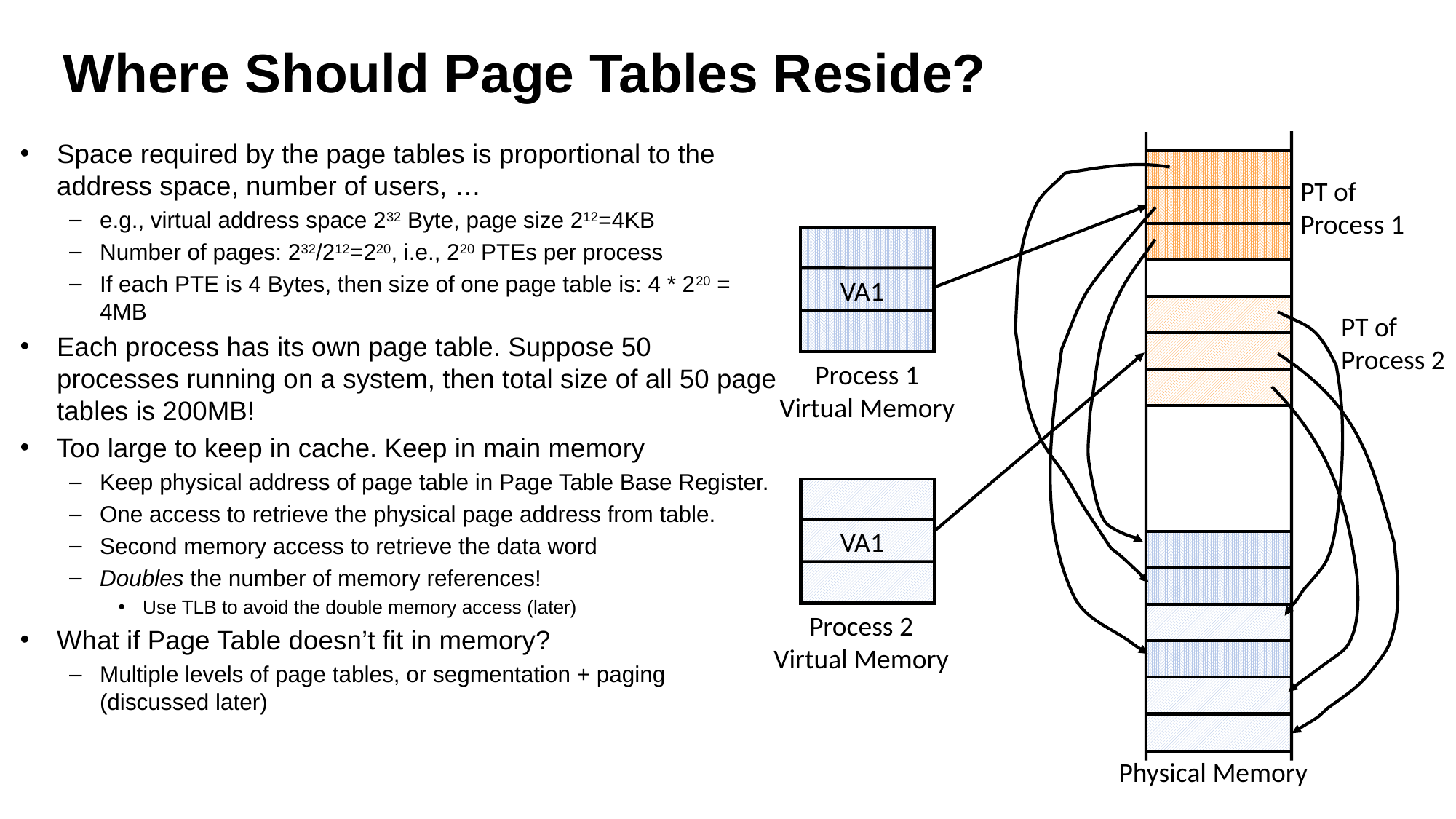

# Where Should Page Tables Reside?

Space required by the page tables is proportional to the address space, number of users, …
e.g., virtual address space 232 Byte, page size 212=4KB
Number of pages: 232/212=220, i.e., 220 PTEs per process
If each PTE is 4 Bytes, then size of one page table is: 4 * 220 = 4MB
Each process has its own page table. Suppose 50 processes running on a system, then total size of all 50 page tables is 200MB!
Too large to keep in cache. Keep in main memory
Keep physical address of page table in Page Table Base Register.
One access to retrieve the physical page address from table.
Second memory access to retrieve the data word
Doubles the number of memory references!
Use TLB to avoid the double memory access (later)
What if Page Table doesn’t fit in memory?
Multiple levels of page tables, or segmentation + paging (discussed later)

PT of Process 1

VA1

Process 1
Virtual Memory
Process 2
Virtual Memory

PT of Process 2

VA1

Physical Memory